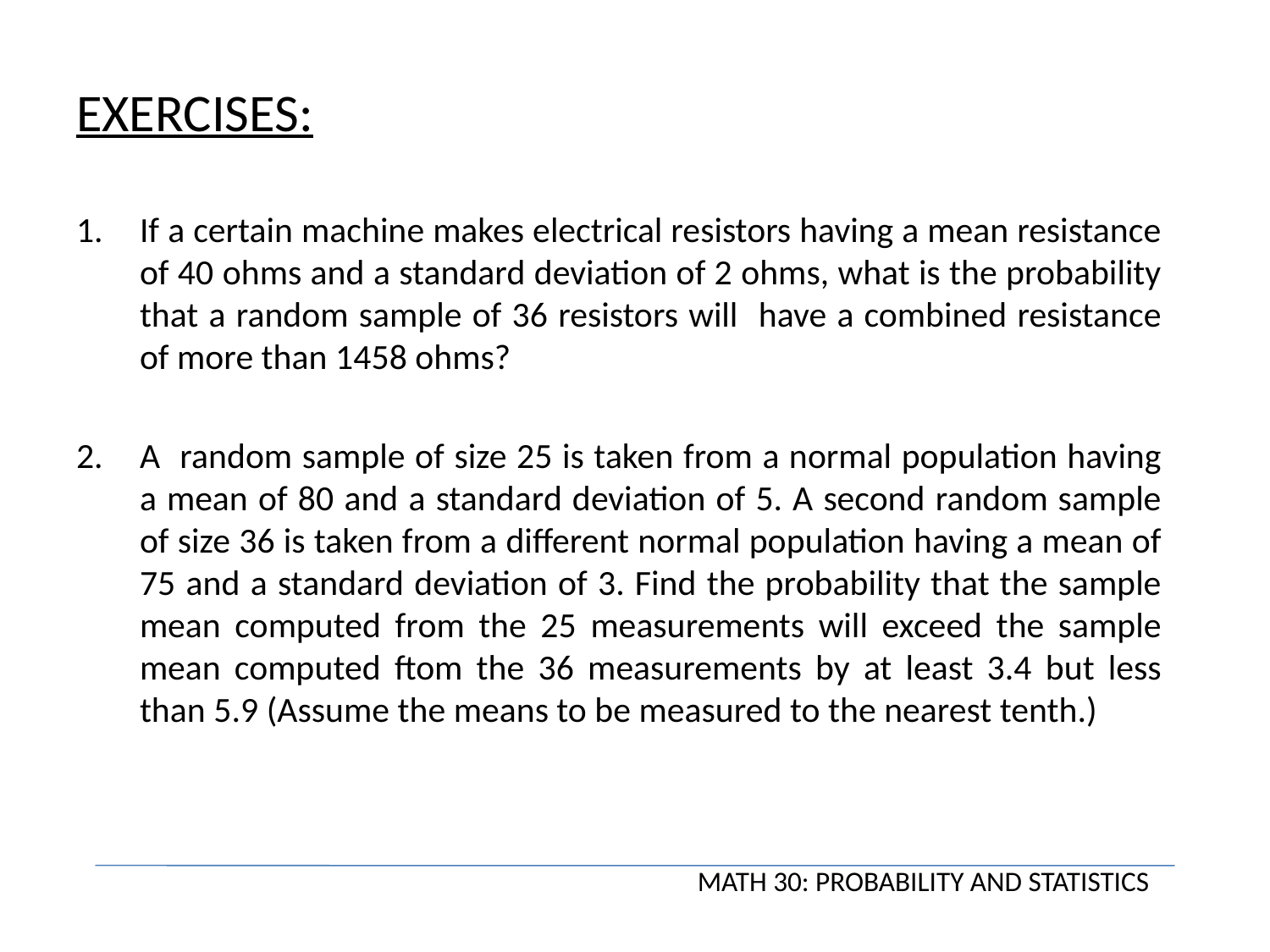

# EXERCISES:
If a certain machine makes electrical resistors having a mean resistance of 40 ohms and a standard deviation of 2 ohms, what is the probability that a random sample of 36 resistors will  have a combined resistance of more than 1458 ohms?

A  random sample of size 25 is taken from a normal population having a mean of 80 and a standard deviation of 5. A second random sample of size 36 is taken from a different normal population having a mean of 75 and a standard deviation of 3. Find the probability that the sample mean computed from the 25 measurements will exceed the sample mean computed ftom the 36 measurements by at least 3.4 but less than 5.9 (Assume the means to be measured to the nearest tenth.)
MATH 30: PROBABILITY AND STATISTICS